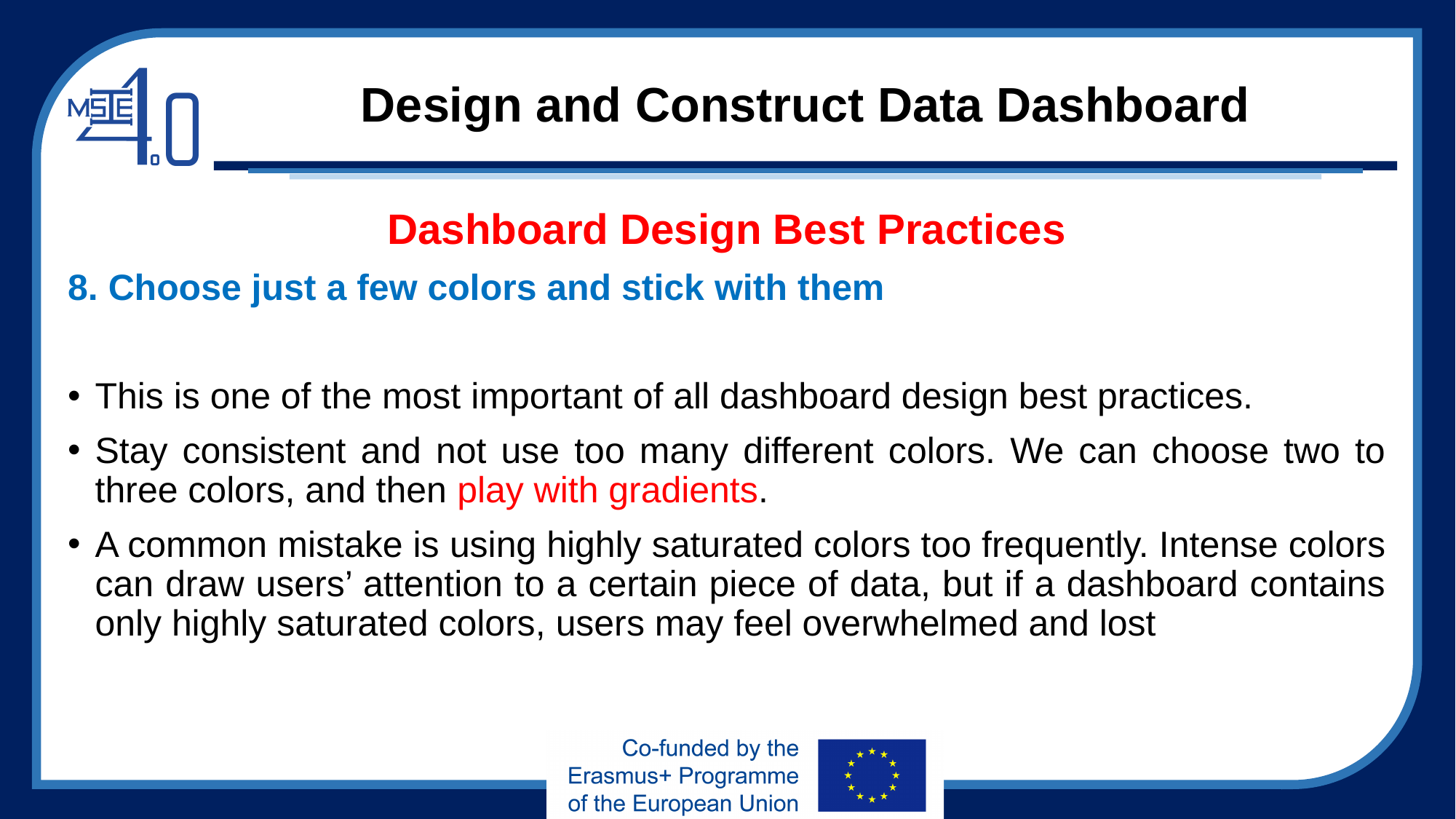

# Design and Construct Data Dashboard
Dashboard Design Best Practices
8. Choose just a few colors and stick with them

This is one of the most important of all dashboard design best practices.
Stay consistent and not use too many different colors. We can choose two to three colors, and then play with gradients.
A common mistake is using highly saturated colors too frequently. Intense colors can draw users’ attention to a certain piece of data, but if a dashboard contains only highly saturated colors, users may feel overwhelmed and lost